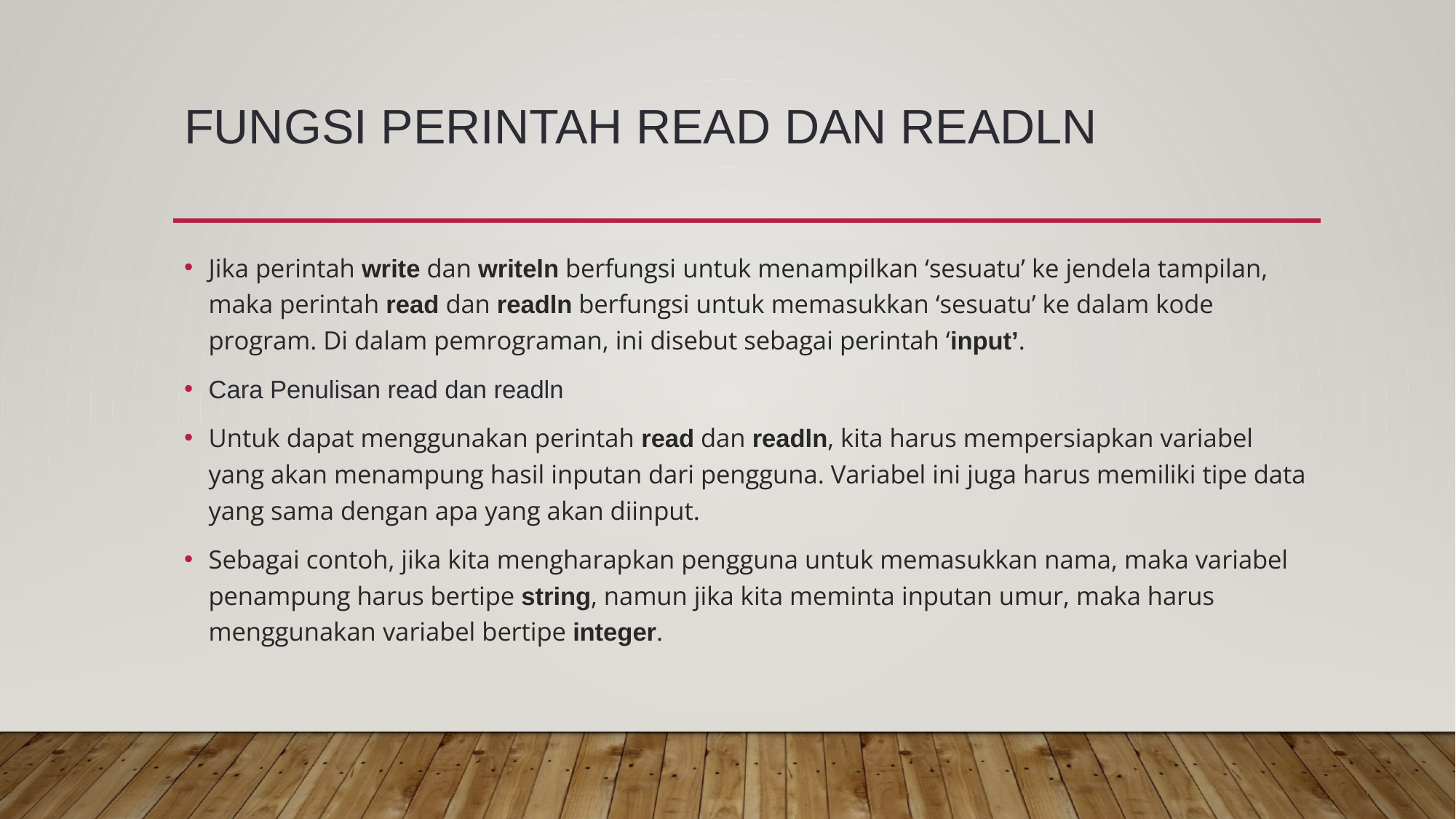

# Fungsi perintah read dan readln
Jika perintah write dan writeln berfungsi untuk menampilkan ‘sesuatu’ ke jendela tampilan, maka perintah read dan readln berfungsi untuk memasukkan ‘sesuatu’ ke dalam kode program. Di dalam pemrograman, ini disebut sebagai perintah ‘input’.
Cara Penulisan read dan readln
Untuk dapat menggunakan perintah read dan readln, kita harus mempersiapkan variabel yang akan menampung hasil inputan dari pengguna. Variabel ini juga harus memiliki tipe data yang sama dengan apa yang akan diinput.
Sebagai contoh, jika kita mengharapkan pengguna untuk memasukkan nama, maka variabel penampung harus bertipe string, namun jika kita meminta inputan umur, maka harus menggunakan variabel bertipe integer.